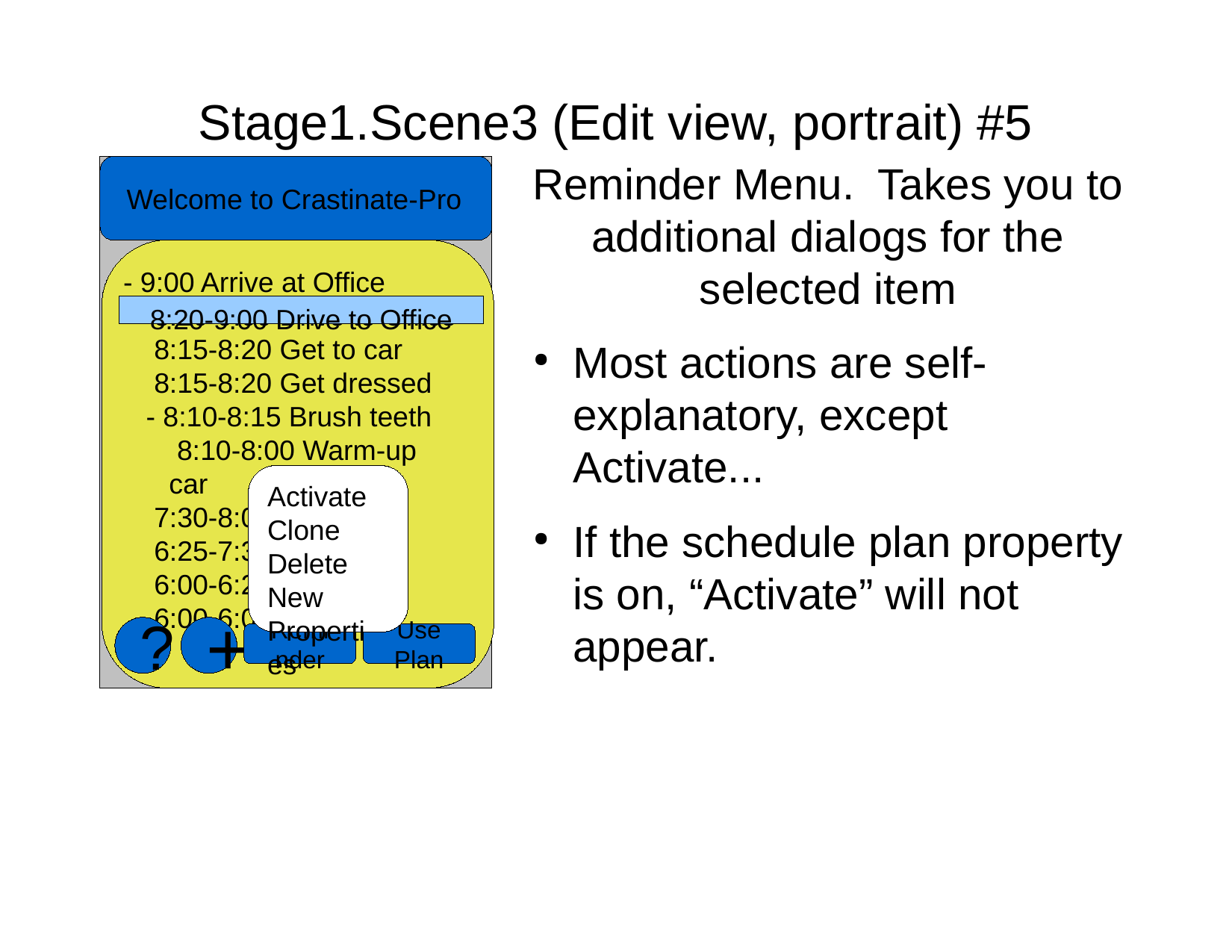

Stage1.Scene3 (Edit view, portrait) #5

Reminder Menu.  Takes you to additional dialogs for the selected item
Most actions are self-explanatory, except Activate...
If the schedule plan property is on, “Activate” will not appear.
Welcome to Crastinate-Pro
- 9:00 Arrive at Office
 8:20-9:00 Drive to Office
 8:15-8:20 Get to car
 8:15-8:20 Get dressed
- 8:10-8:15 Brush teeth
	 8:10-8:00 Warm-up
	car
 7:30-8:00 Get ready
 6:25-7:30 Work-out
 6:00-6:25 Breakfast
 6:00-6:00 Get up
8:20-9:00 Drive to Office
Activate
Clone
Delete
New
Properties
?
+
Use Plan
Reminder